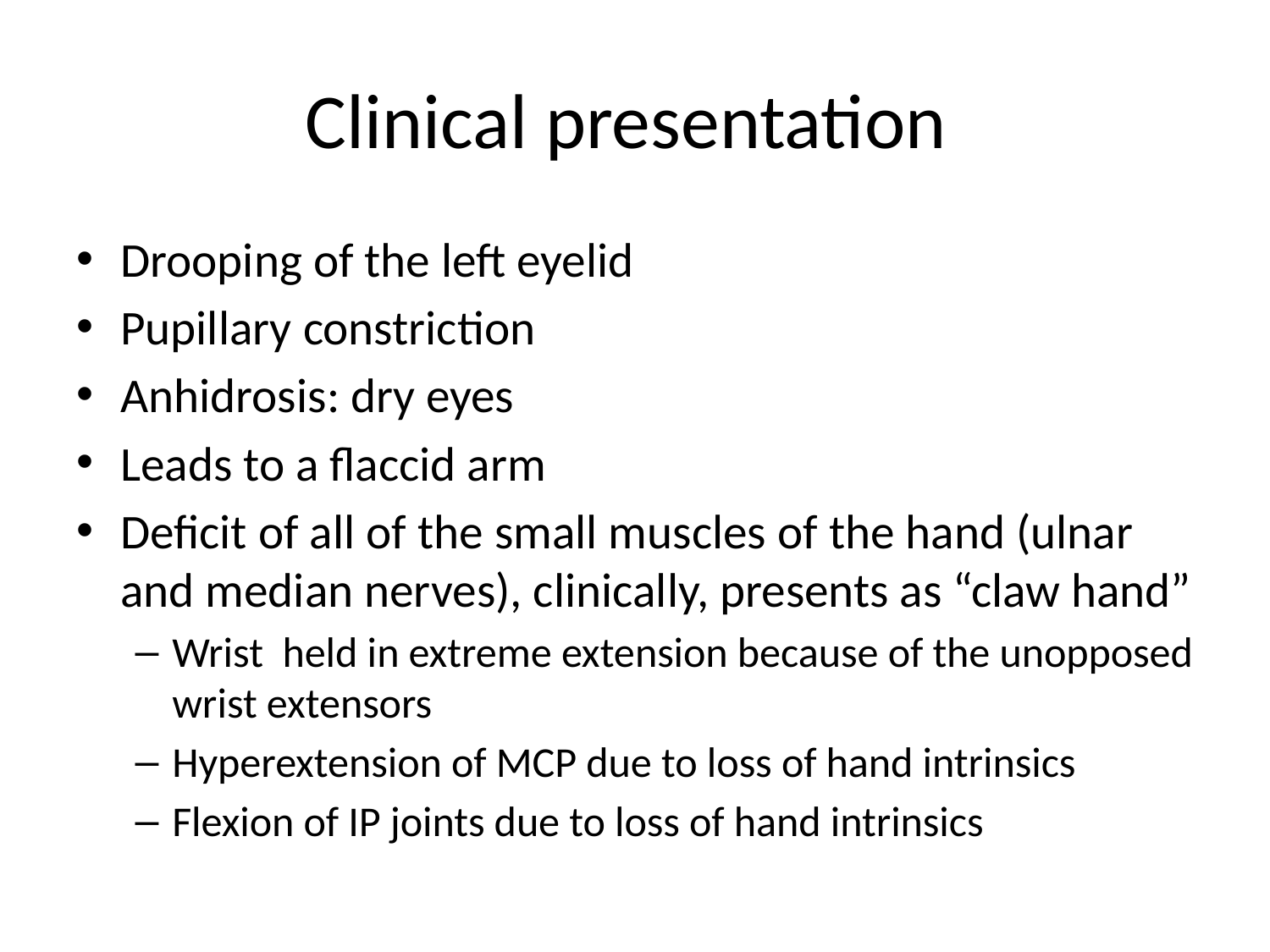

# Clinical presentation
Drooping of the left eyelid
Pupillary constriction
Anhidrosis: dry eyes
Leads to a flaccid arm
Deficit of all of the small muscles of the hand (ulnar and median nerves), clinically, presents as “claw hand”
Wrist  held in extreme extension because of the unopposed wrist extensors
Hyperextension of MCP due to loss of hand intrinsics
Flexion of IP joints due to loss of hand intrinsics